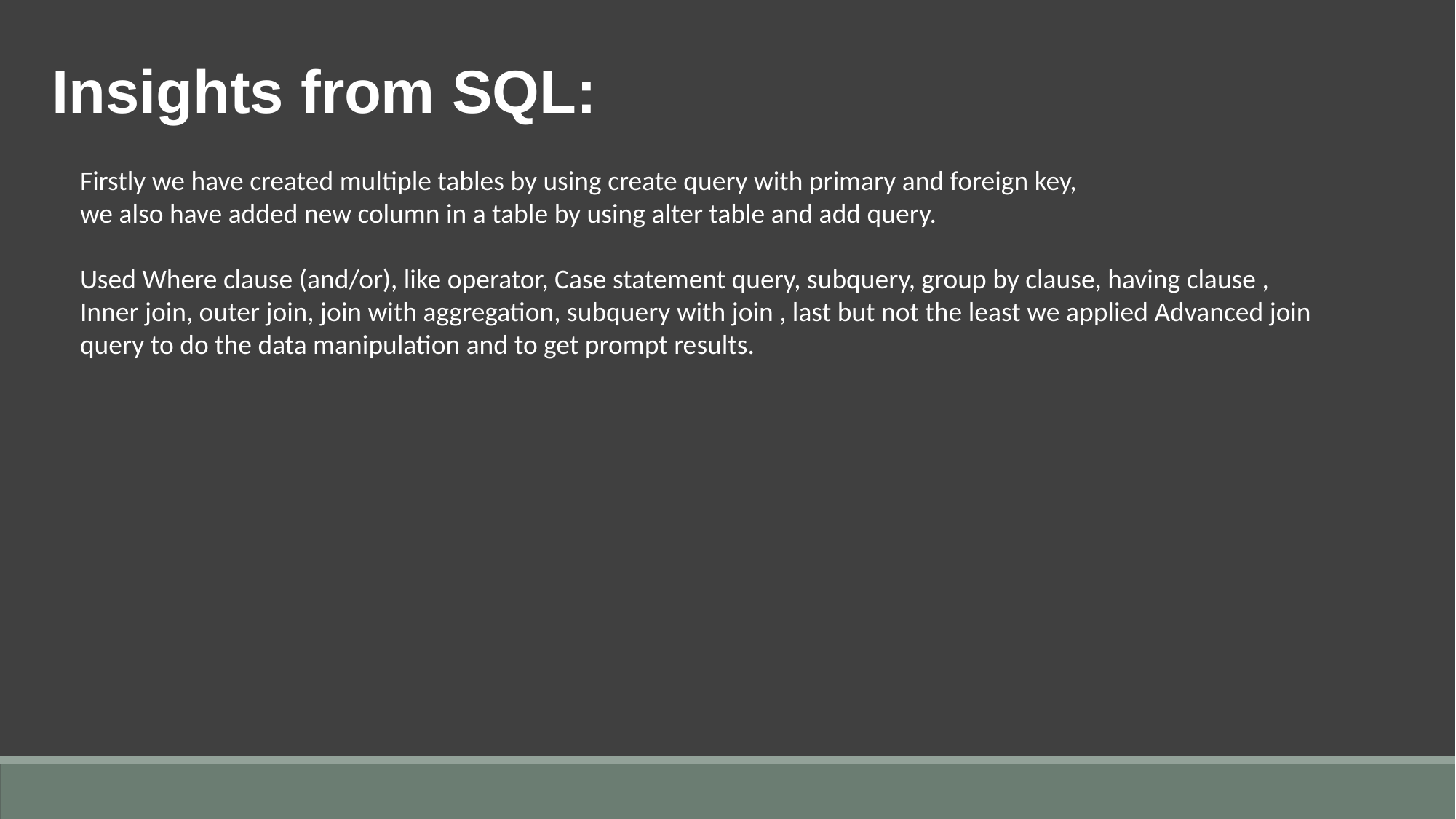

Insights from SQL:
Firstly we have created multiple tables by using create query with primary and foreign key,
we also have added new column in a table by using alter table and add query.

Used Where clause (and/or), like operator, Case statement query, subquery, group by clause, having clause ,
Inner join, outer join, join with aggregation, subquery with join , last but not the least we applied Advanced join query to do the data manipulation and to get prompt results.